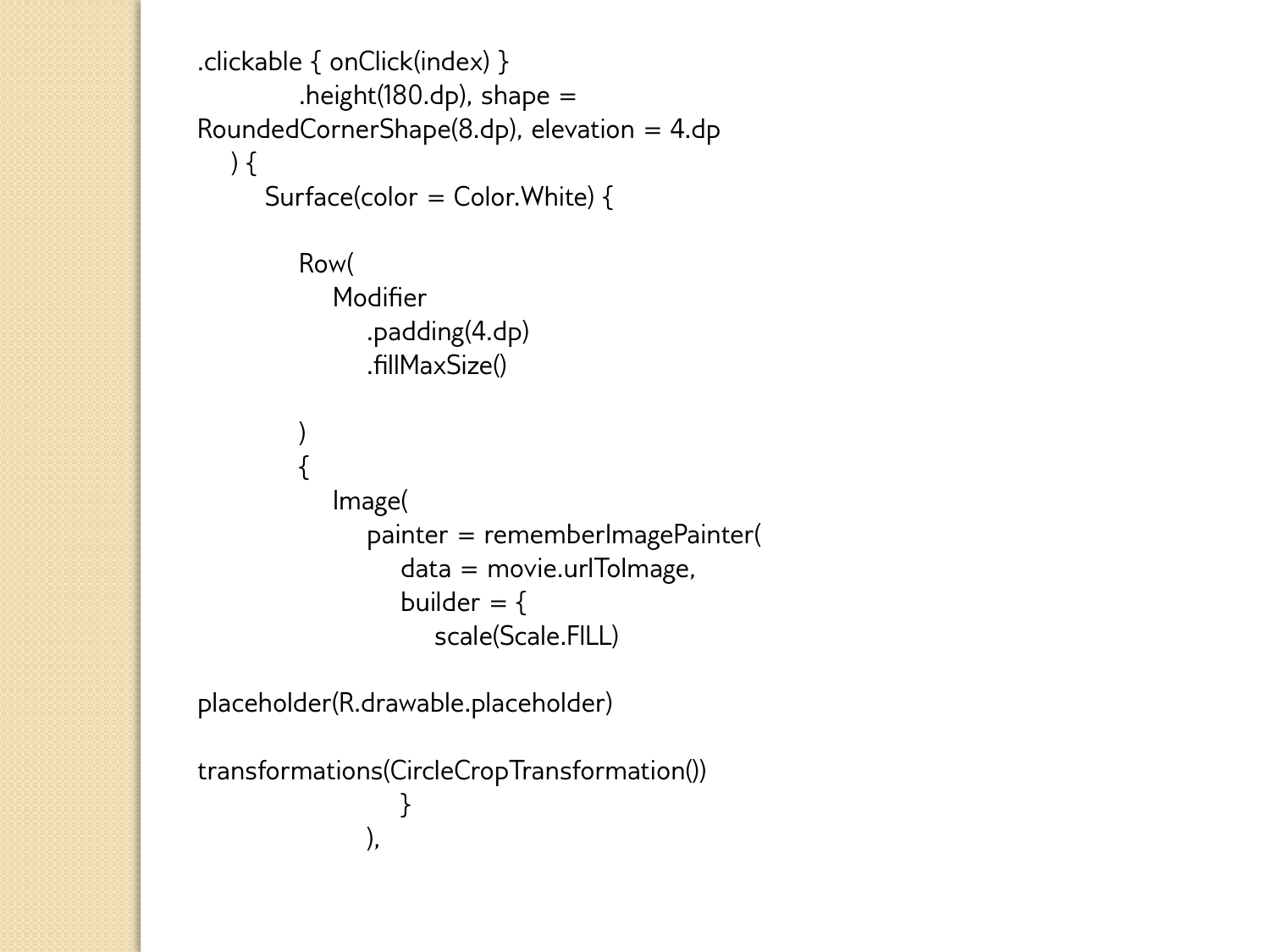

.clickable { onClick(index) }
            .height(180.dp), shape = RoundedCornerShape(8.dp), elevation = 4.dp
    ) {
        Surface(color = Color.White) {

            Row(
                Modifier
                    .padding(4.dp)
                    .fillMaxSize()

            )
            {
                Image(
                    painter = rememberImagePainter(
                        data = movie.urlToImage,
                        builder = {
                            scale(Scale.FILL)
                            placeholder(R.drawable.placeholder)
                            transformations(CircleCropTransformation())
                        }
                    ),